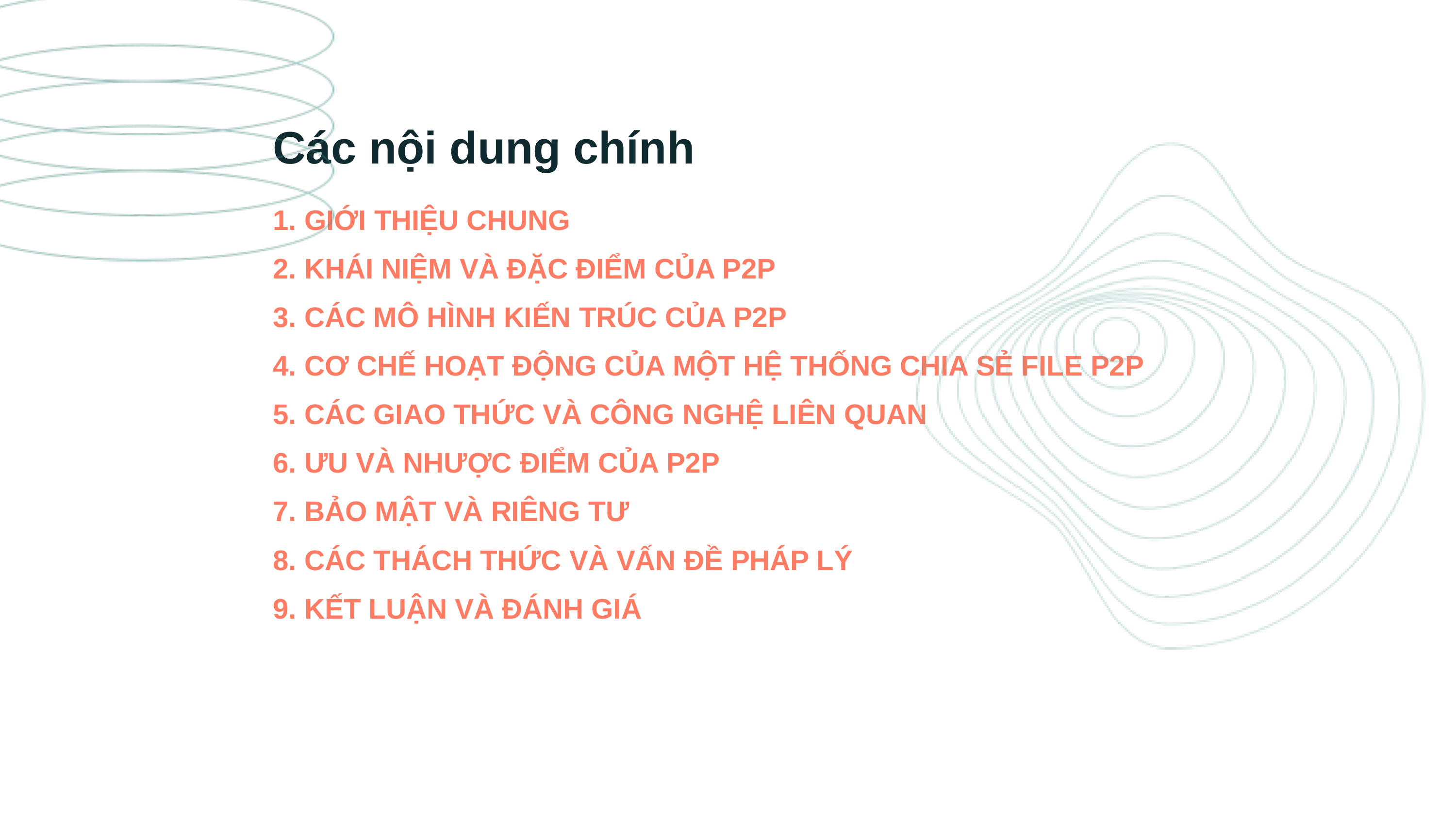

Các nội dung chính
1. GIỚI THIỆU CHUNG
2. KHÁI NIỆM VÀ ĐẶC ĐIỂM CỦA P2P
3. CÁC MÔ HÌNH KIẾN TRÚC CỦA P2P
4. CƠ CHẾ HOẠT ĐỘNG CỦA MỘT HỆ THỐNG CHIA SẺ FILE P2P
5. CÁC GIAO THỨC VÀ CÔNG NGHỆ LIÊN QUAN
6. ƯU VÀ NHƯỢC ĐIỂM CỦA P2P
7. BẢO MẬT VÀ RIÊNG TƯ
8. CÁC THÁCH THỨC VÀ VẤN ĐỀ PHÁP LÝ
9. KẾT LUẬN VÀ ĐÁNH GIÁ